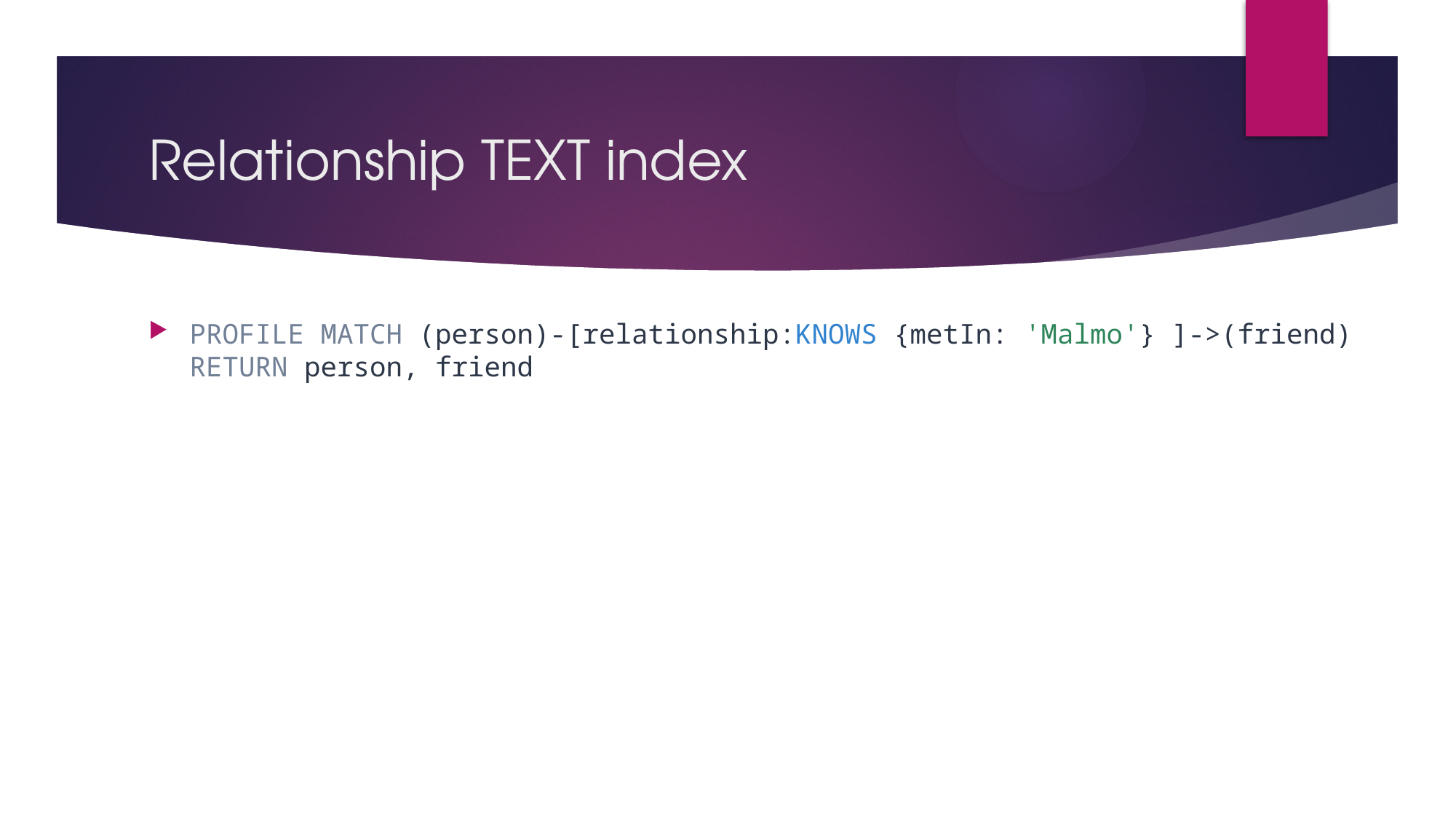

# Relationship TEXT index
PROFILE MATCH (person)-[relationship:KNOWS {metIn: 'Malmo'} ]->(friend) RETURN person, friend